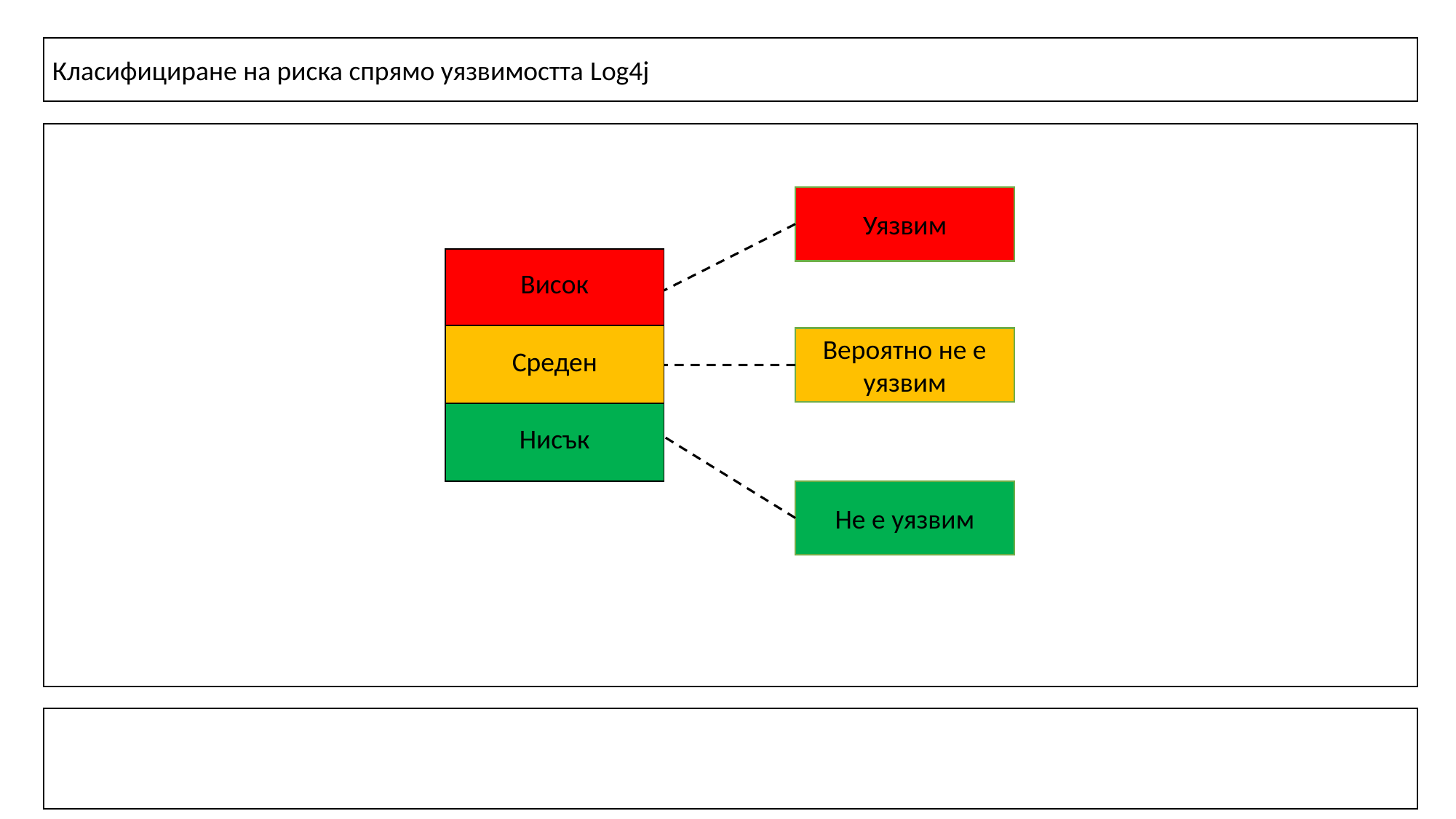

Класифициране на риска спрямо уязвимостта Log4j

Уязвим
| Висок |
| --- |
| Среден |
| Нисък |
Вероятно не е уязвим
Не е уязвим